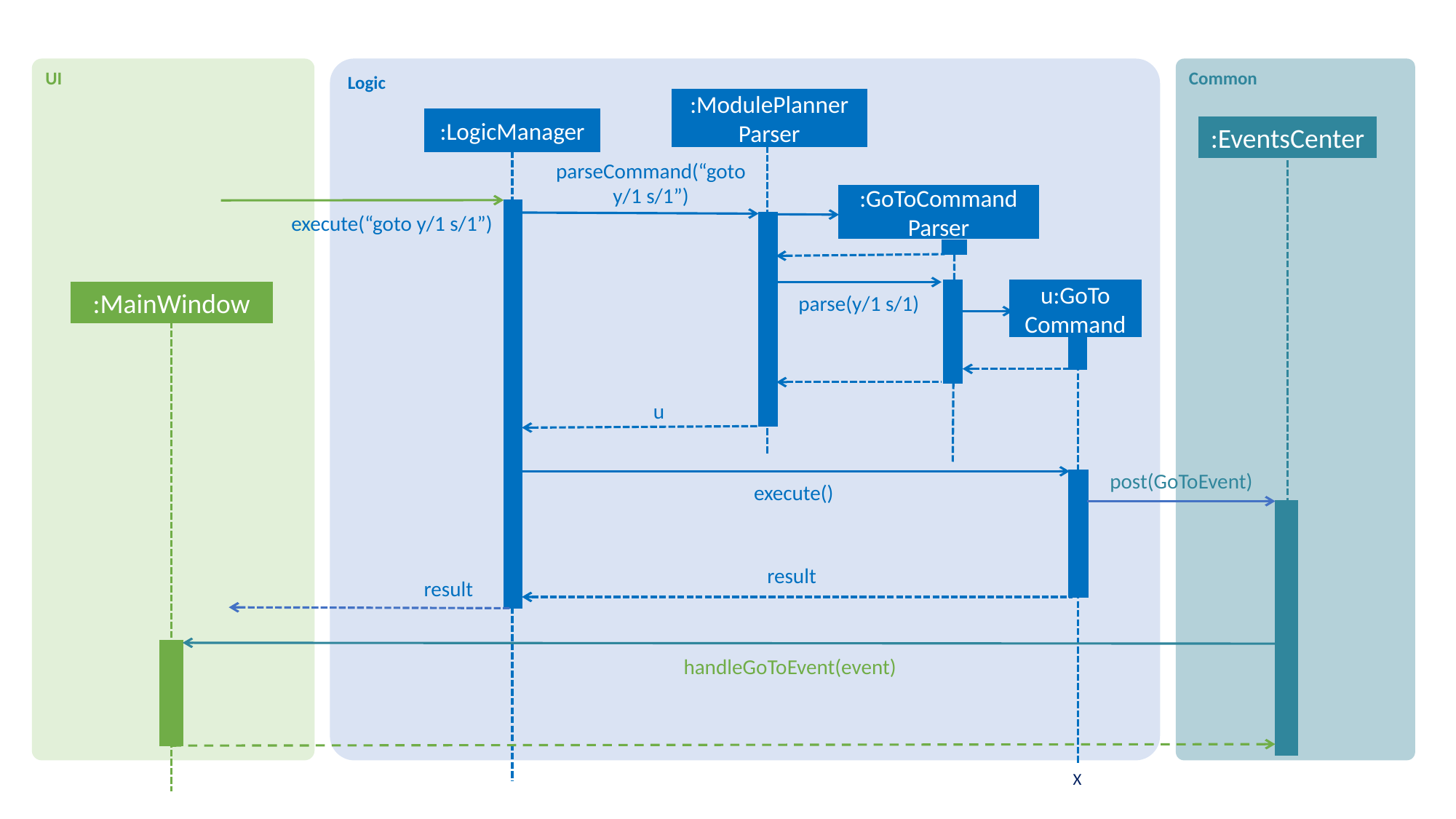

UI
Common
Logic
:ModulePlanner
Parser
:LogicManager
:EventsCenter
parseCommand(“goto y/1 s/1”)
:GoToCommand
Parser

execute(“goto y/1 s/1”)

u:GoTo
Command
:MainWindow
parse(y/1 s/1)

u
post(GoToEvent)

execute()

result
result

handleGoToEvent(event)
X